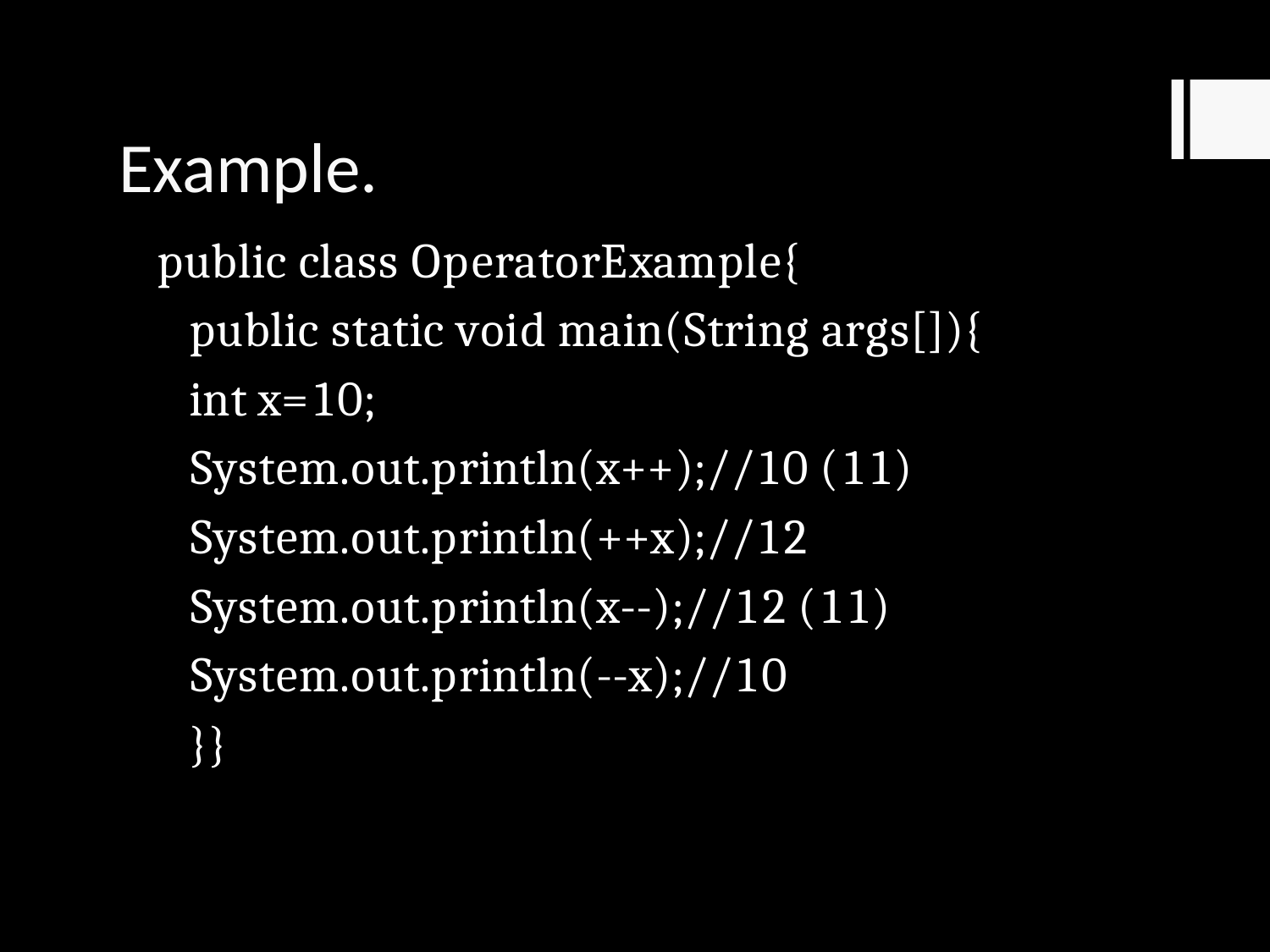

# Example.
 public class OperatorExample{
    public static void main(String args[]){
    int x=10;
    System.out.println(x++);//10 (11)
    System.out.println(++x);//12
    System.out.println(x--);//12 (11)
    System.out.println(--x);//10
    }}